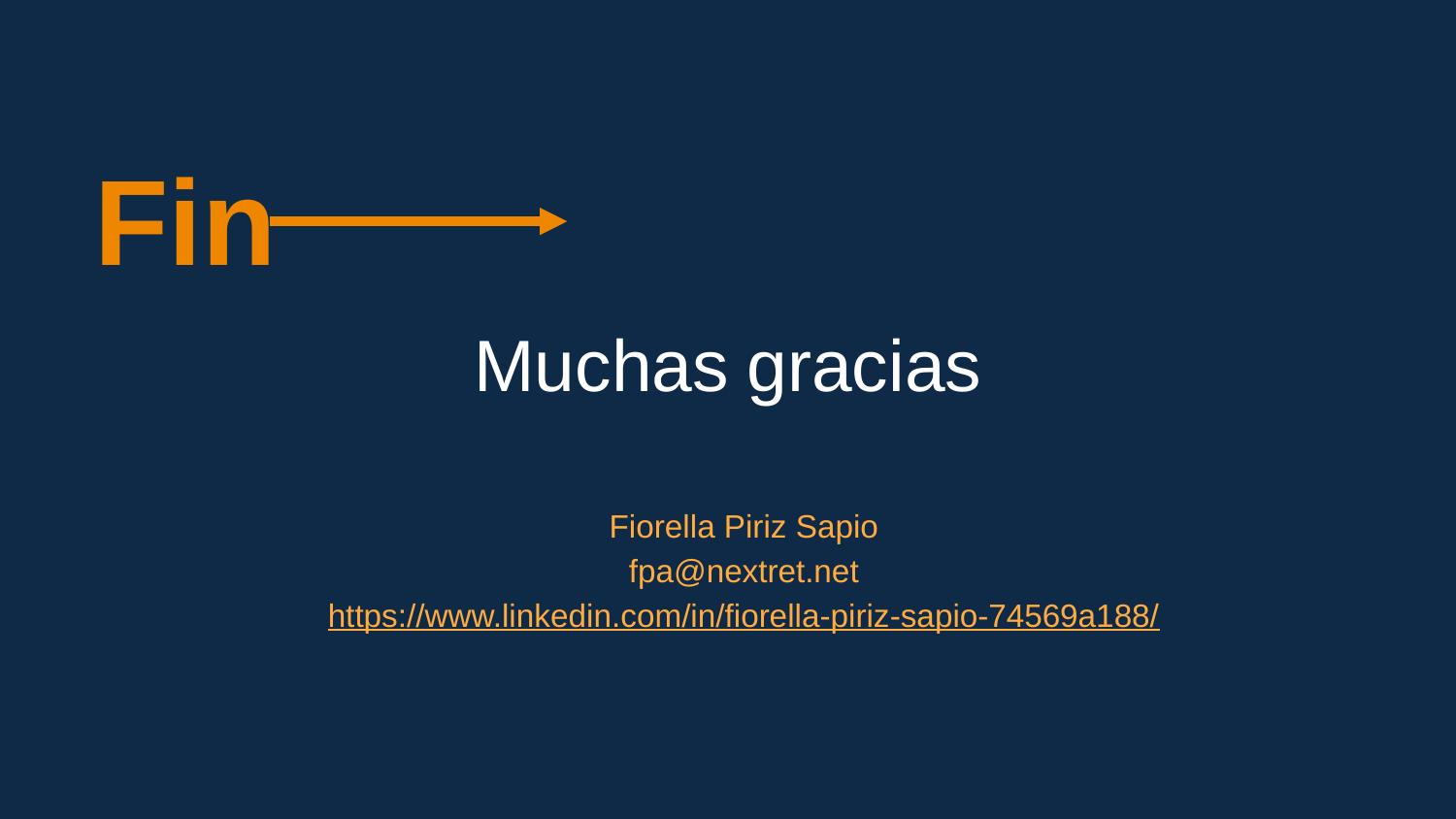

Fin
Muchas gracias
Fiorella Piriz Sapio
fpa@nextret.net
https://www.linkedin.com/in/fiorella-piriz-sapio-74569a188/